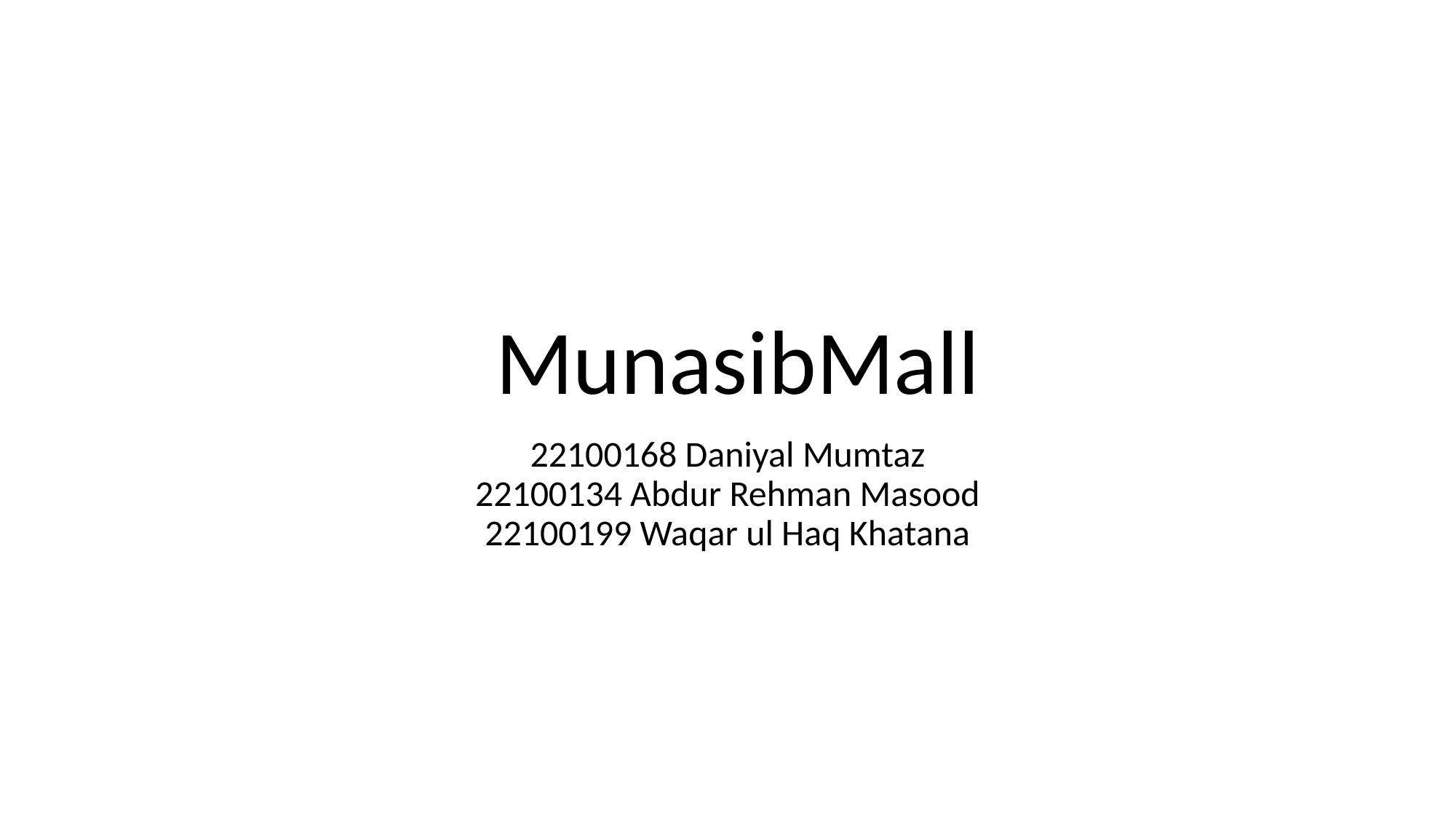

# MunasibMall
22100168 Daniyal Mumtaz
22100134 Abdur Rehman Masood
22100199 Waqar ul Haq Khatana